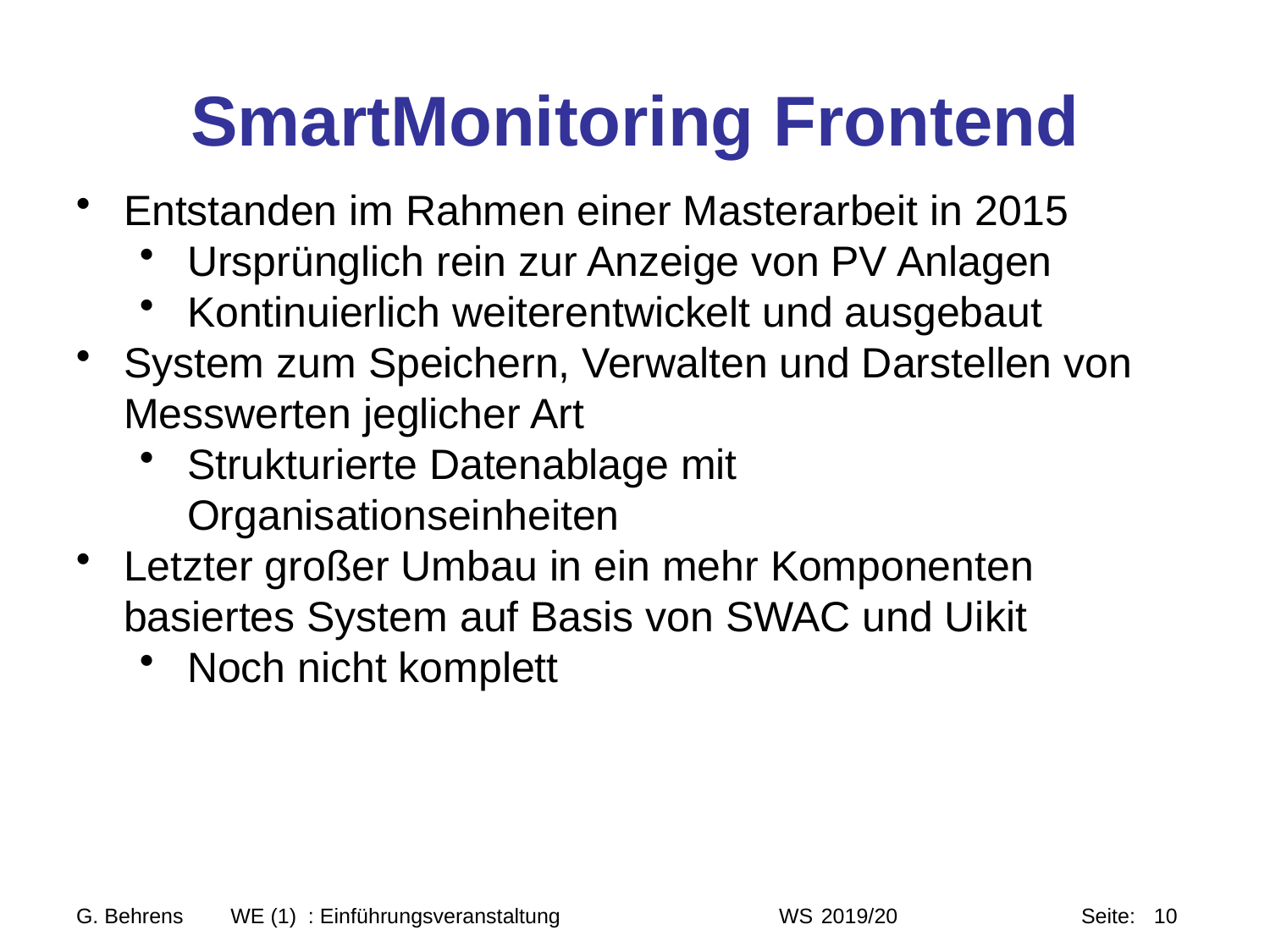

# SmartMonitoring Frontend
Entstanden im Rahmen einer Masterarbeit in 2015
Ursprünglich rein zur Anzeige von PV Anlagen
Kontinuierlich weiterentwickelt und ausgebaut
System zum Speichern, Verwalten und Darstellen von Messwerten jeglicher Art
Strukturierte Datenablage mit Organisationseinheiten
Letzter großer Umbau in ein mehr Komponenten basiertes System auf Basis von SWAC und Uikit
Noch nicht komplett

G. Behrens        WE (1)  : Einführungsveranstaltung                                     WS 2019/20                               Seite:   10